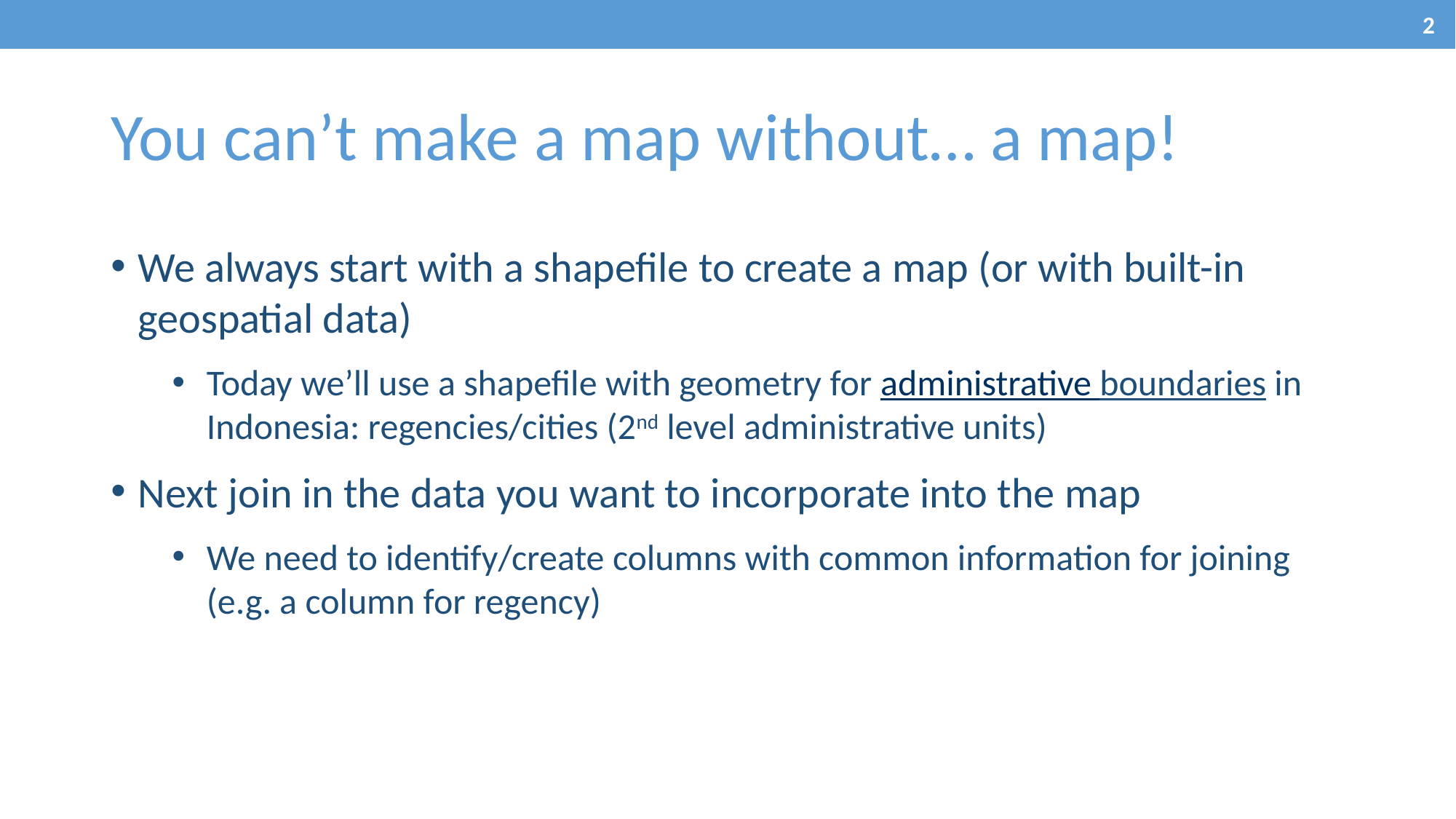

# You can’t make a map without… a map!
We always start with a shapefile to create a map (or with built-in geospatial data)
Today we’ll use a shapefile with geometry for administrative boundaries in Indonesia: regencies/cities (2nd level administrative units)
Next join in the data you want to incorporate into the map
We need to identify/create columns with common information for joining (e.g. a column for regency)